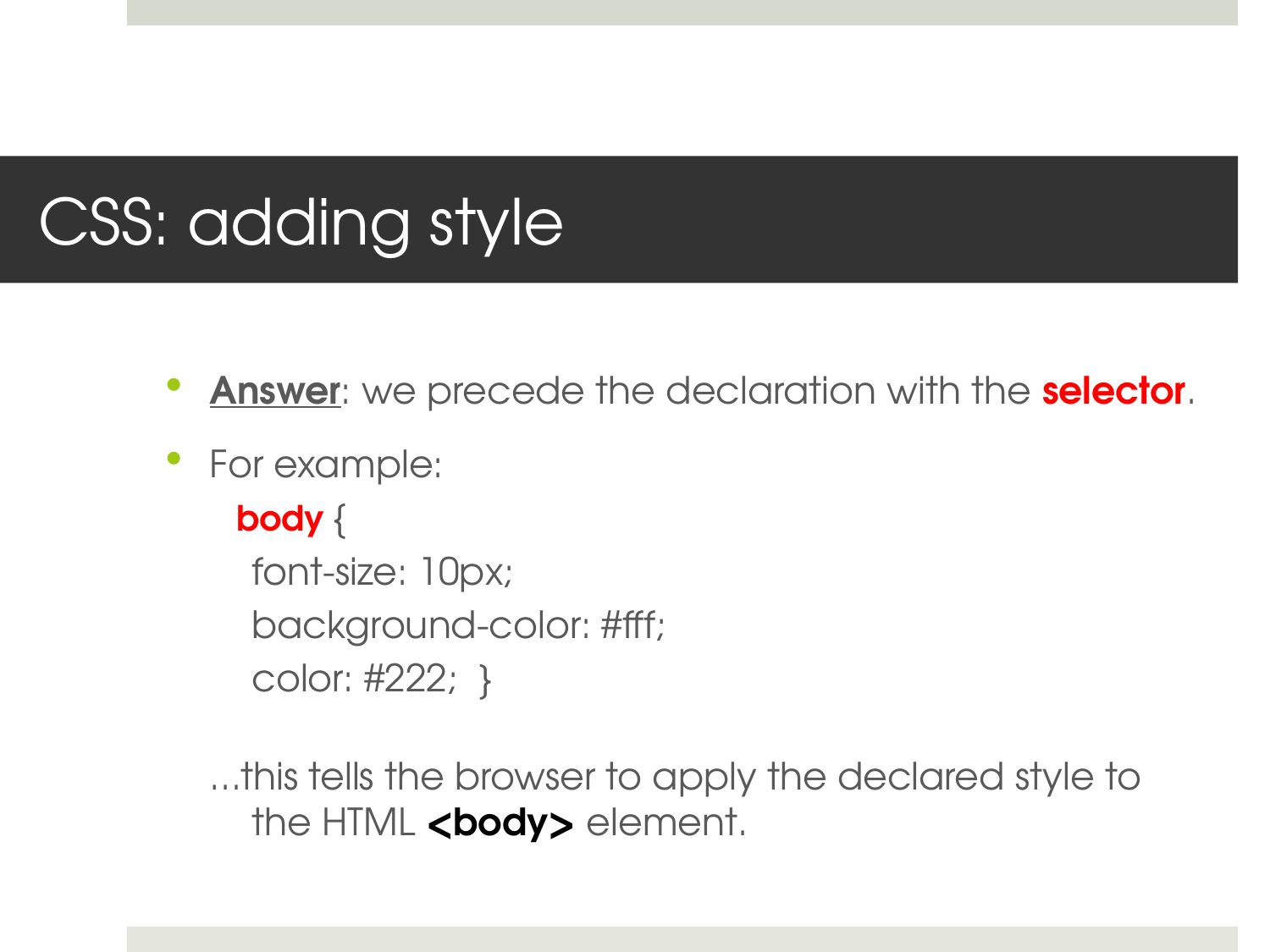

# CSS: adding style
Answer: we precede the declaration with the selector.
For example:
   body {
	font-size: 10px;
	background-color: #fff;
	color: #222;  }
…this tells the browser to apply the declared style to the HTML <body> element.